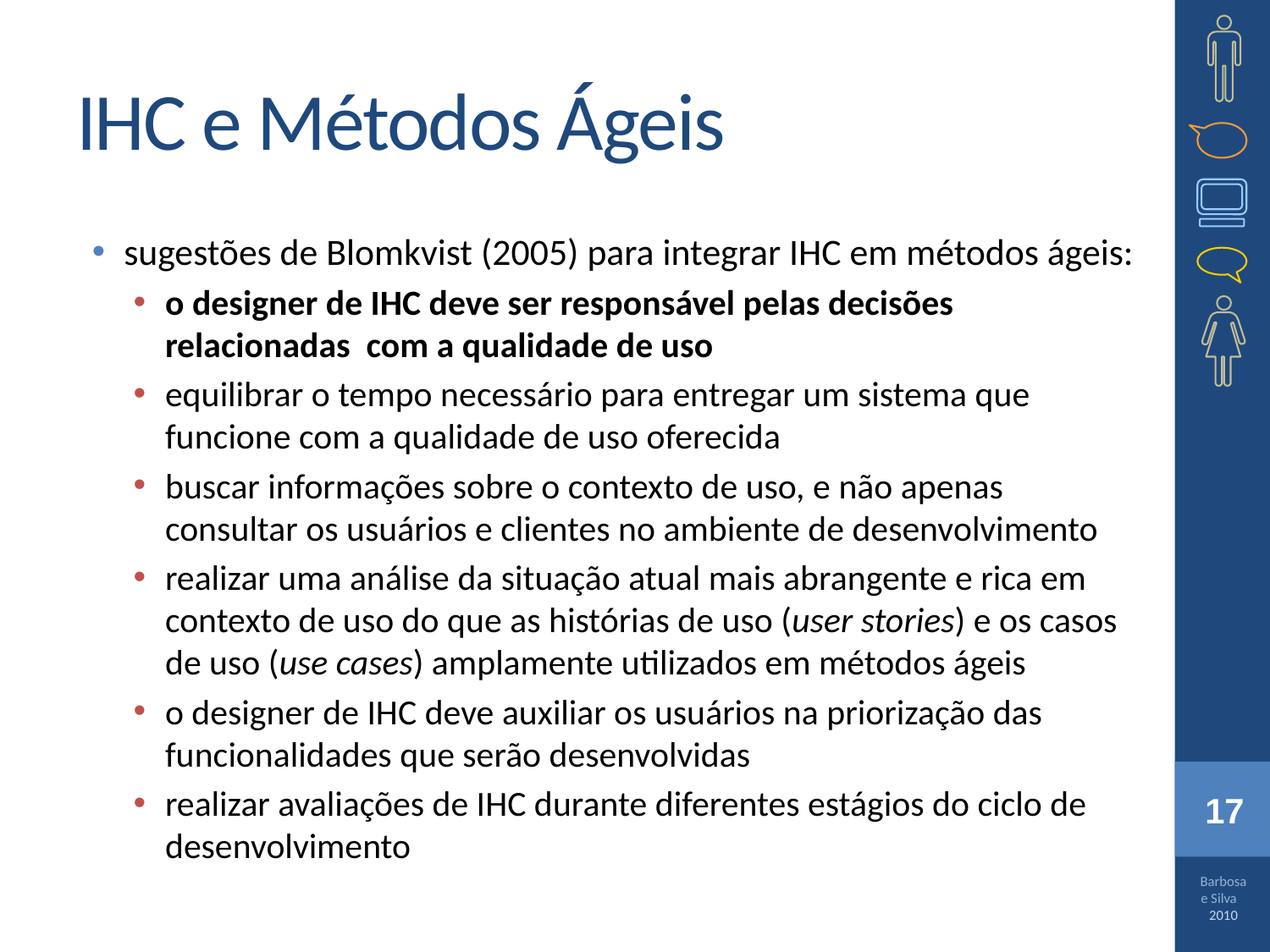

# IHC e Métodos Ágeis
sugestões de Blomkvist (2005) para integrar IHC em métodos ágeis:
o designer de IHC deve ser responsável pelas decisões relacionadas  com a qualidade de uso
equilibrar o tempo necessário para entregar um sistema que funcione com a qualidade de uso oferecida
buscar informações sobre o contexto de uso, e não apenas consultar os usuários e clientes no ambiente de desenvolvimento
realizar uma análise da situação atual mais abrangente e rica em contexto de uso do que as histórias de uso (user stories) e os casos de uso (use cases) amplamente utilizados em métodos ágeis
o designer de IHC deve auxiliar os usuários na priorização das funcionalidades que serão desenvolvidas
realizar avaliações de IHC durante diferentes estágios do ciclo de desenvolvimento